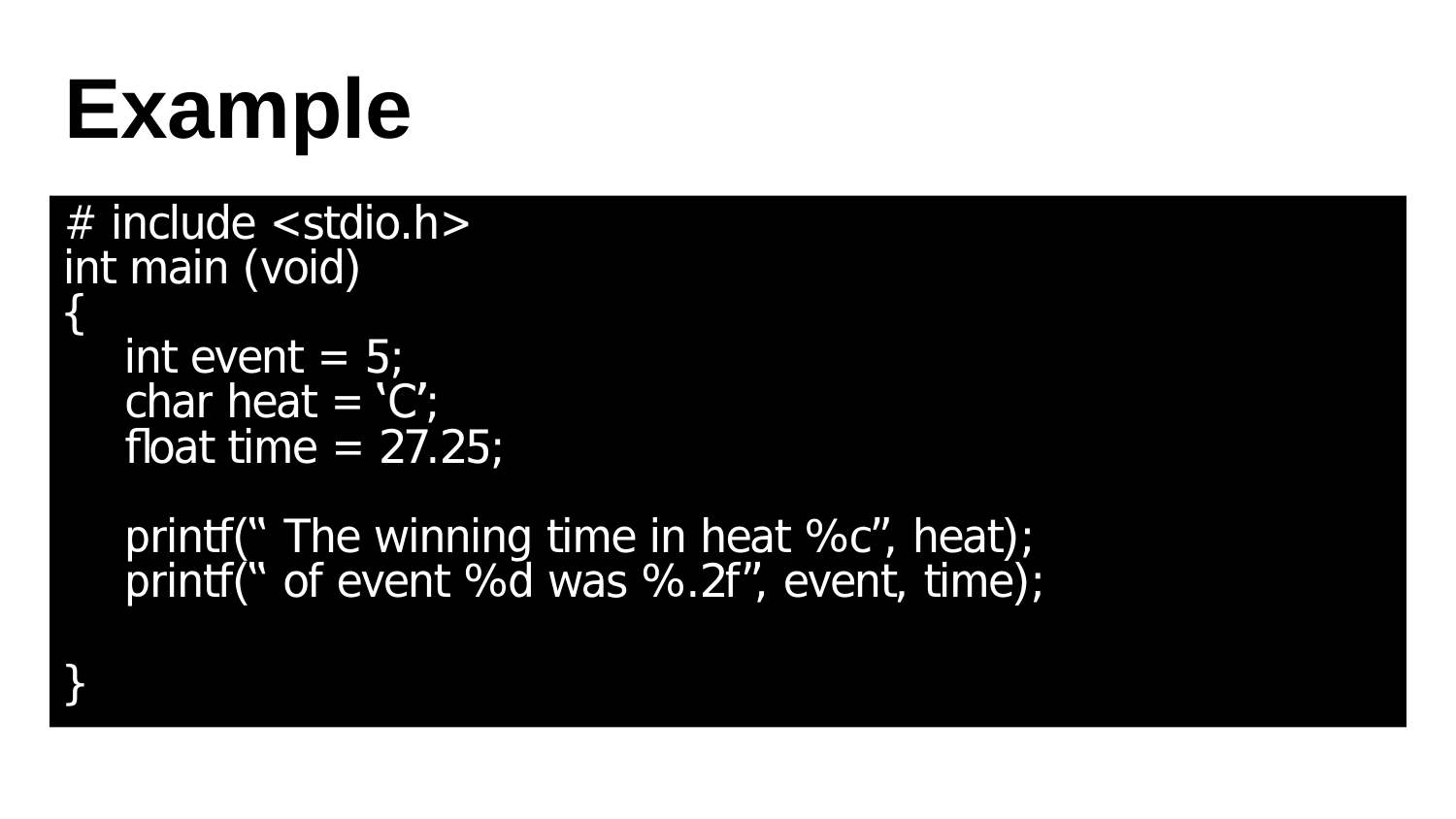

# Example
# include <stdio.h>
int main (void)
{
		int event = 5;
		char heat = ‘C’;
		float time = 27.25;

		printf(“ The winning time in heat %c”, heat);
		printf(“ of event %d was %.2f”, event, time);

}